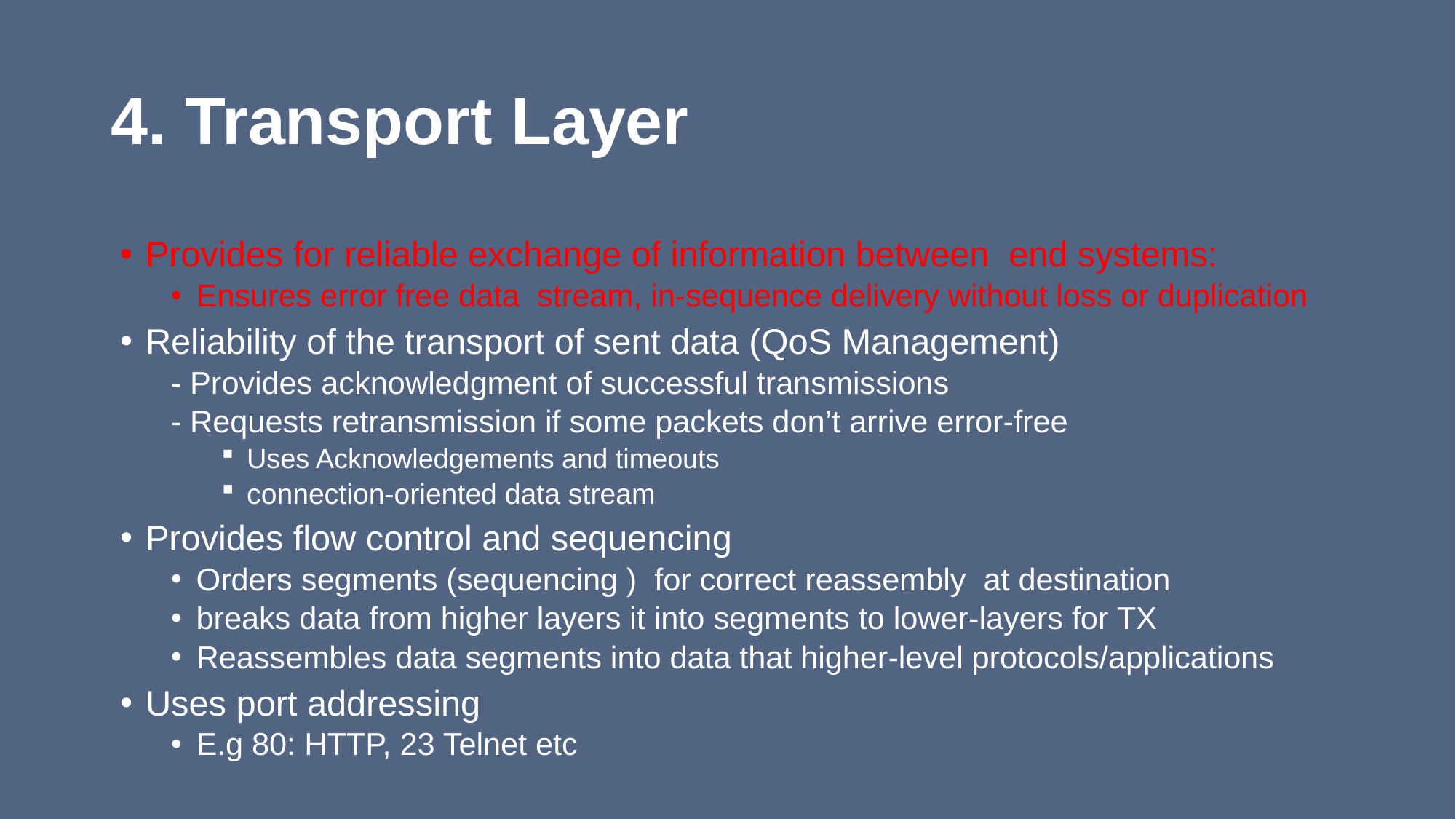

# 4. Transport Layer
Provides for reliable exchange of information between  end systems:
Ensures error free data  stream, in-sequence delivery without loss or duplication
Reliability of the transport of sent data (QoS Management)
- Provides acknowledgment of successful transmissions
- Requests retransmission if some packets don’t arrive error-free
Uses Acknowledgements and timeouts
connection-oriented data stream
Provides flow control and sequencing
Orders segments (sequencing )  for correct reassembly  at destination
breaks data from higher layers it into segments to lower-layers for TX
Reassembles data segments into data that higher-level protocols/applications
Uses port addressing
E.g 80: HTTP, 23 Telnet etc